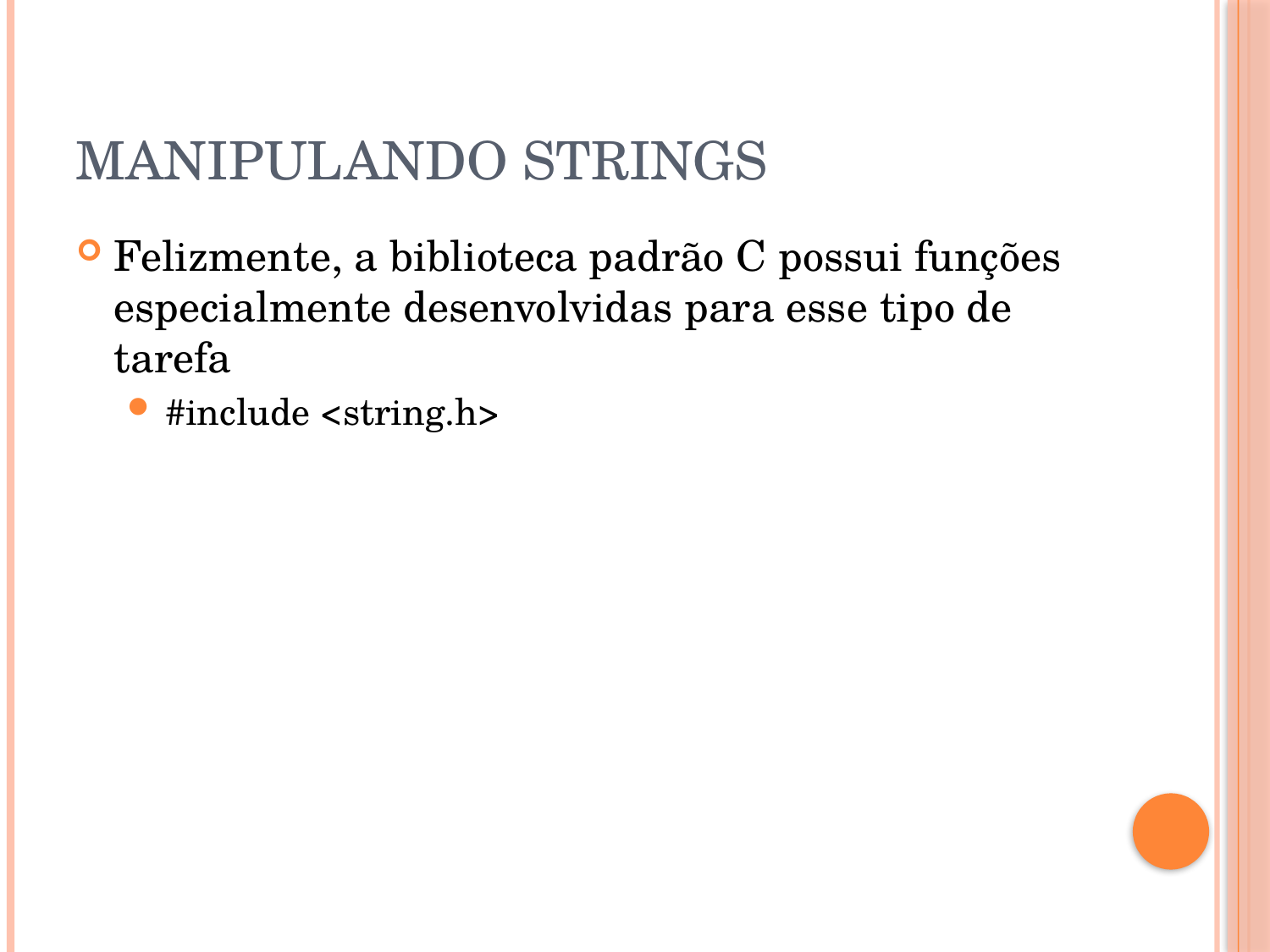

# Manipulando strings
Felizmente, a biblioteca padrão C possui funções especialmente desenvolvidas para esse tipo de tarefa
#include <string.h>